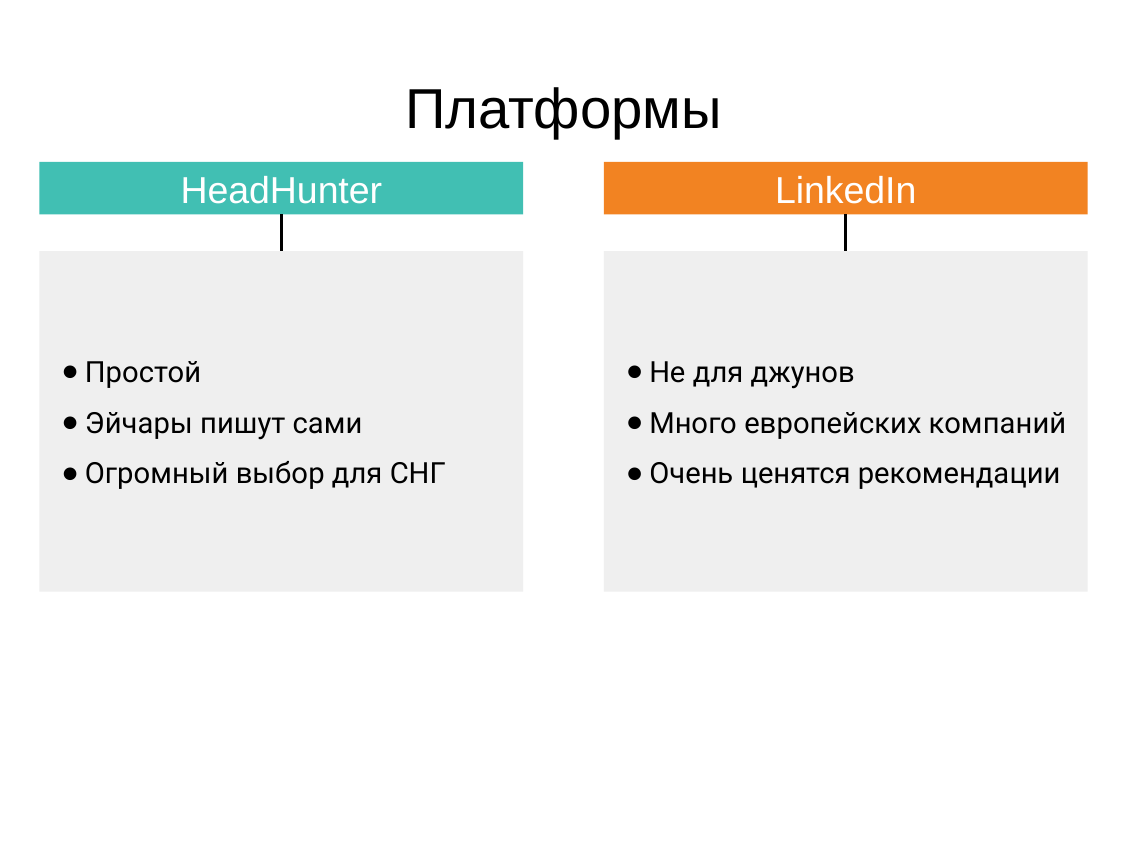

# Платформы
HeadHunter
Простой
Эйчары пишут сами
Огромный выбор для СНГ
LinkedIn
Не для джунов
Много европейских компаний
Очень ценятся рекомендации